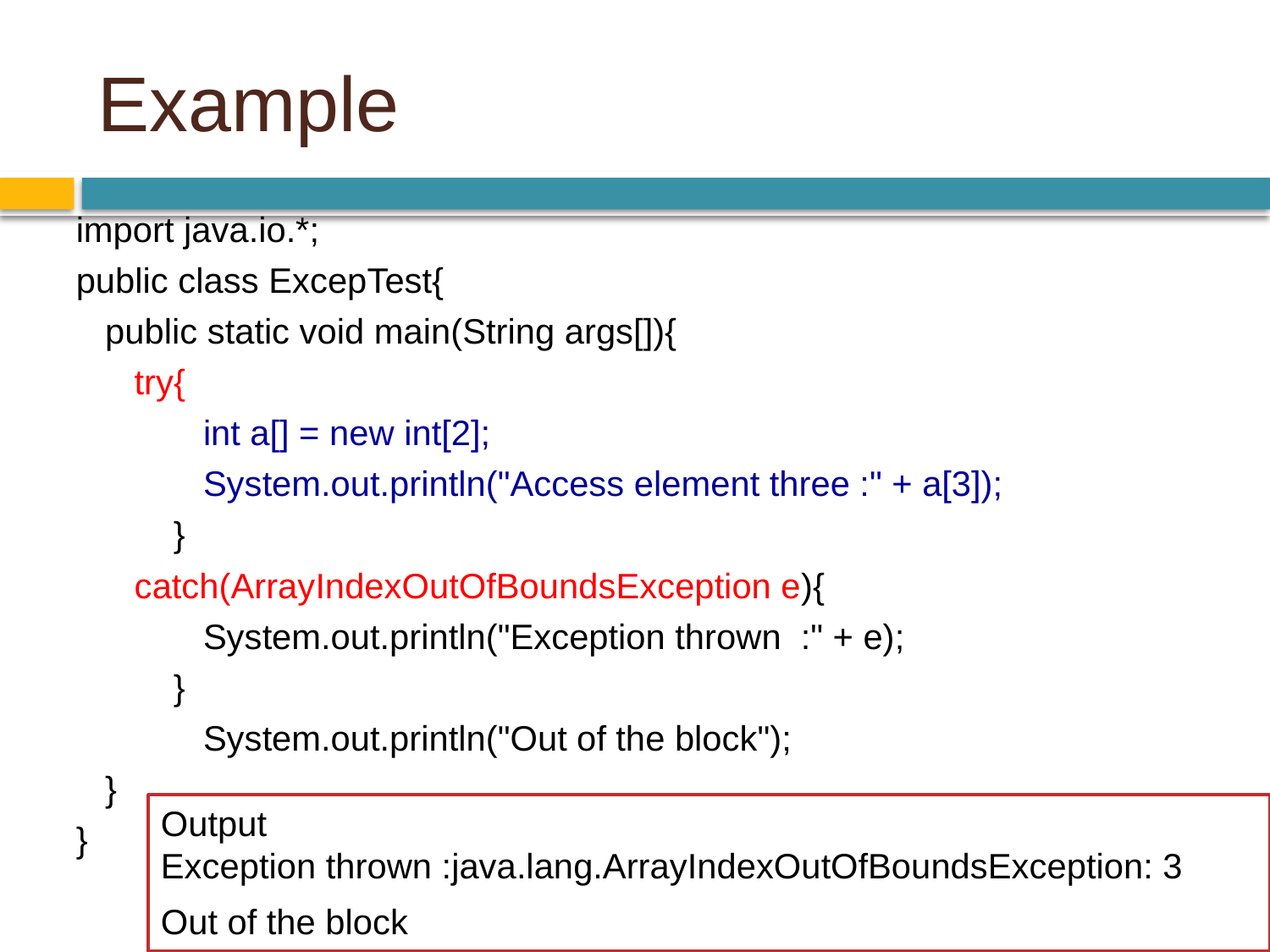

# Example
import java.io.*;
public class ExcepTest{
   public static void main(String args[]){
      try{
         	int a[] = new int[2];
         	System.out.println("Access element three :" + a[3]);
          }
      catch(ArrayIndexOutOfBoundsException e){
         	System.out.println("Exception thrown  :" + e);
          }
      	System.out.println("Out of the block");
   }
}
Output
Exception thrown :java.lang.ArrayIndexOutOfBoundsException: 3
Out of the block